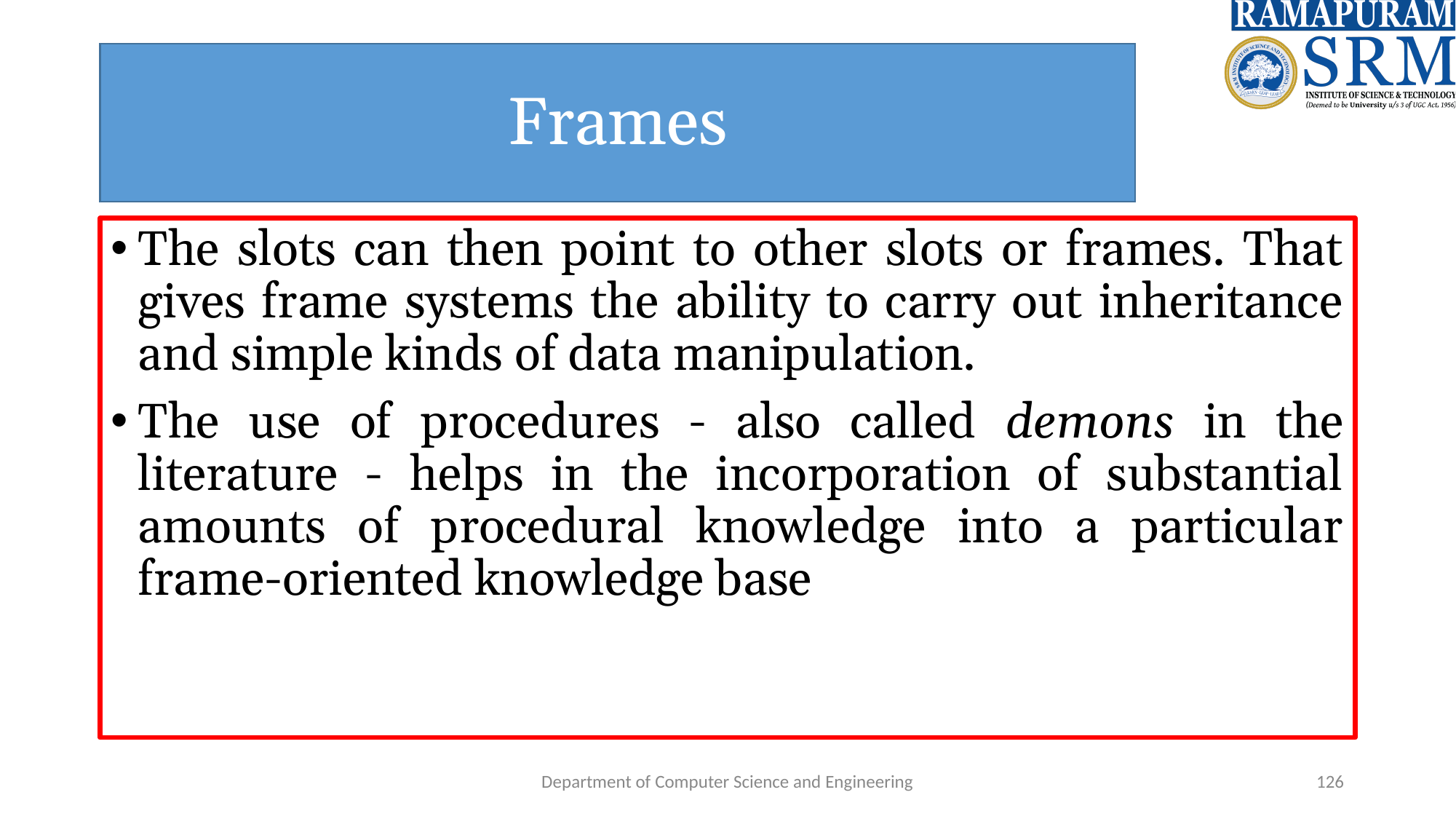

# Frames
The slots can then point to other slots or frames. That gives frame systems the ability to carry out inheritance and simple kinds of data manipulation.
The use of procedures - also called demons in the literature - helps in the incorporation of substantial amounts of procedural knowledge into a particular frame-oriented knowledge base
Department of Computer Science and Engineering
126